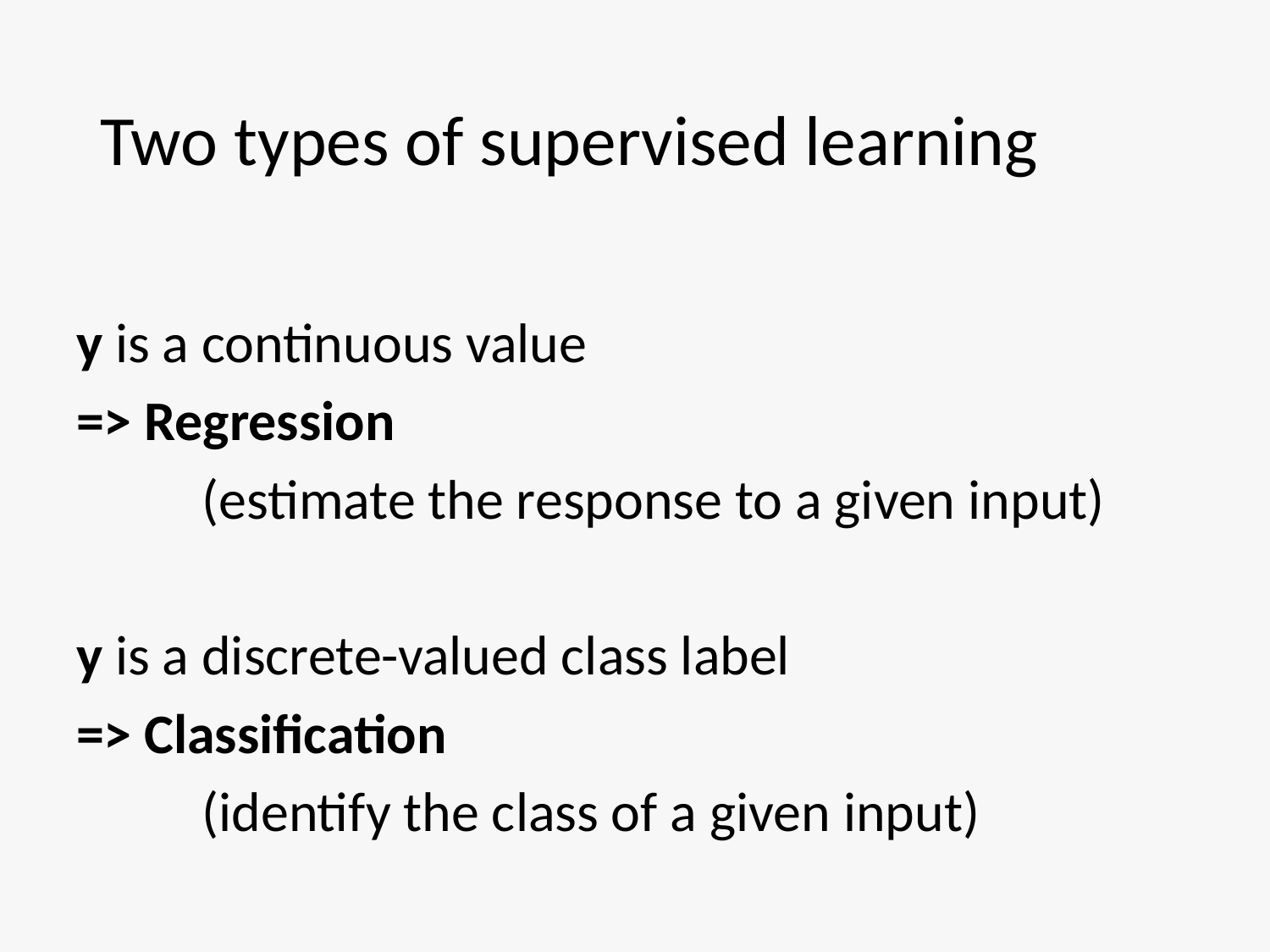

# Two types of supervised learning

y is a continuous value
=> Regression
	(estimate the response to a given input)

y is a discrete-valued class label
=> Classification
	(identify the class of a given input)